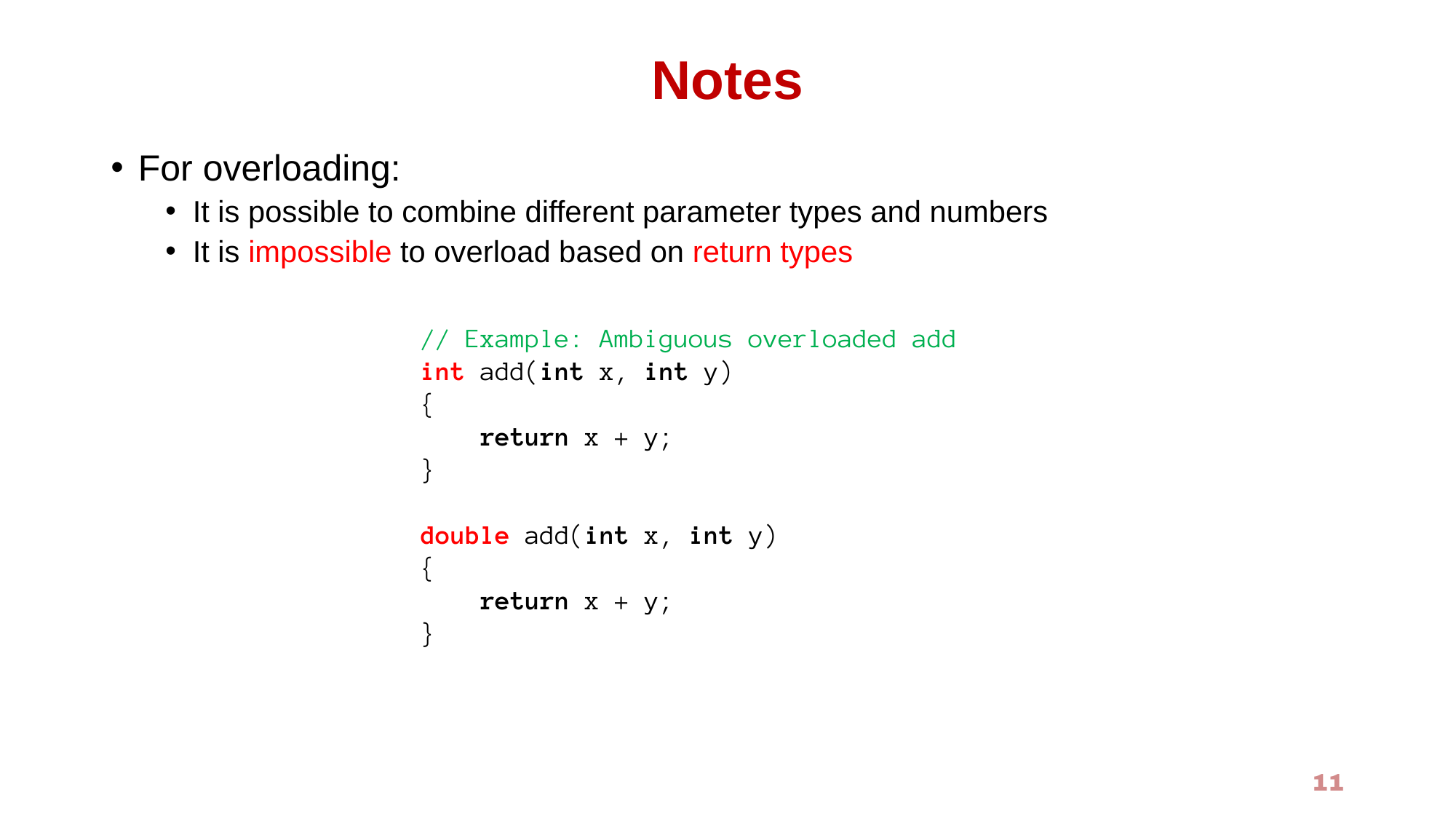

# Notes
For overloading:
It is possible to combine different parameter types and numbers
It is impossible to overload based on return types

// Example: Ambiguous overloaded add
int add(int x, int y)
{
    return x + y;
}

double add(int x, int y)
{
    return x + y;
}
11